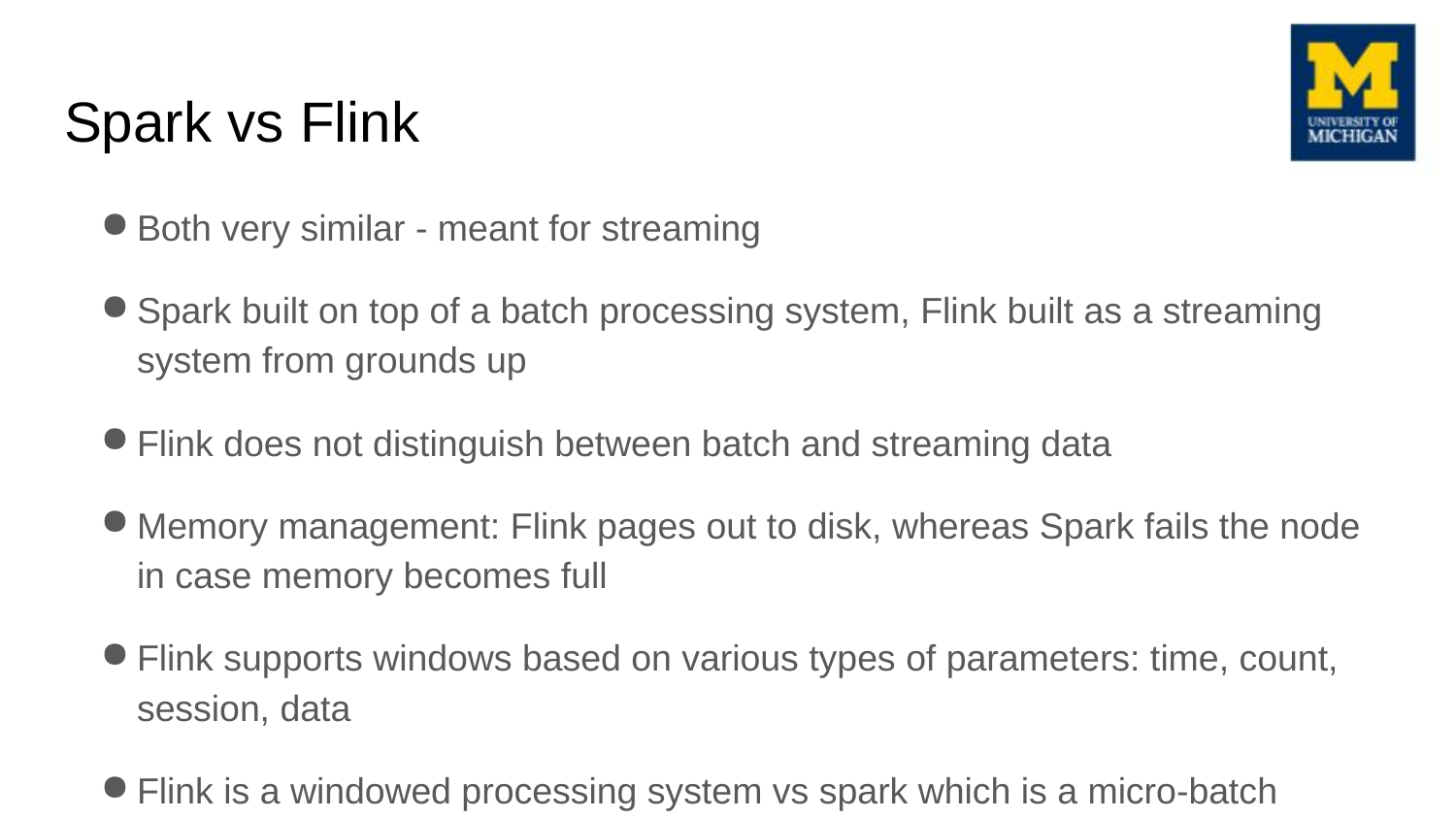

# Spark vs Flink
Both very similar - meant for streaming
Spark built on top of a batch processing system, Flink built as a streaming system from grounds up
Flink does not distinguish between batch and streaming data
Memory management: Flink pages out to disk, whereas Spark fails the node in case memory becomes full
Flink supports windows based on various types of parameters: time, count, session, data
Flink is a windowed processing system vs spark which is a micro-batch processing system